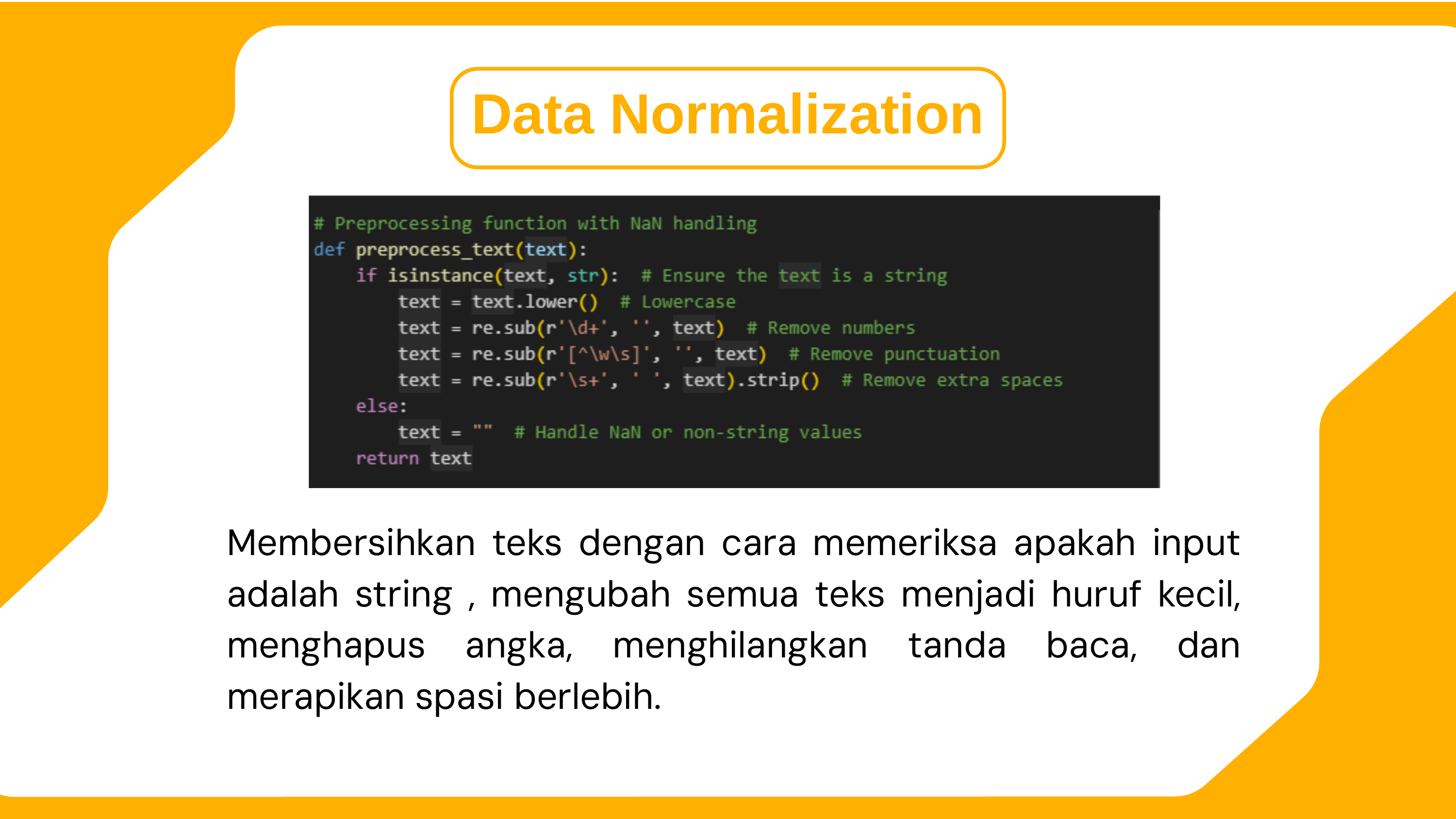

Data Normalization

Membersihkan teks dengan cara memeriksa apakah input adalah string , mengubah semua teks menjadi huruf kecil, menghapus angka, menghilangkan tanda baca, dan merapikan spasi berlebih.